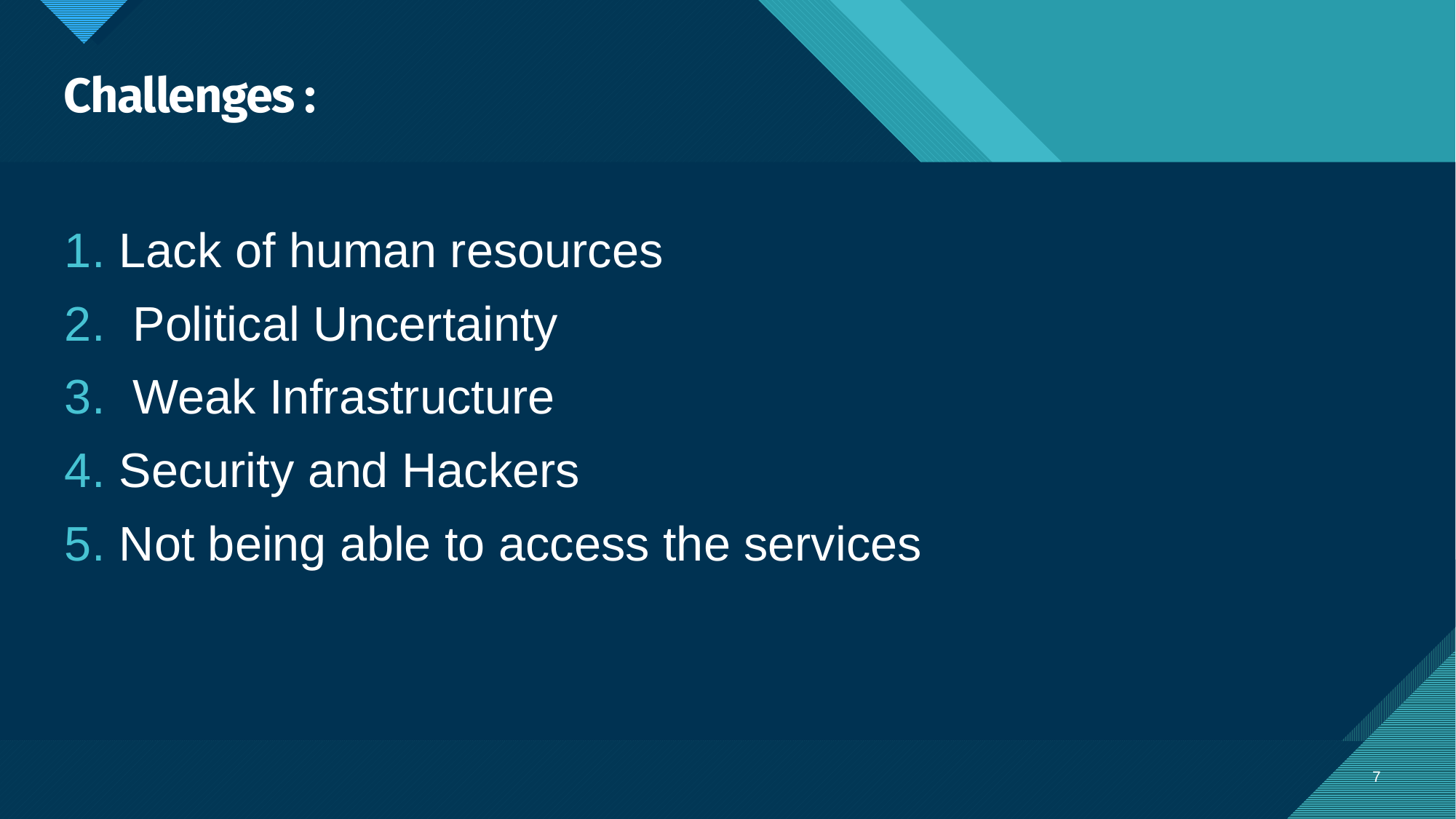

# Challenges :
Lack of human resources
 Political Uncertainty
 Weak Infrastructure
Security and Hackers
Not being able to access the services

7